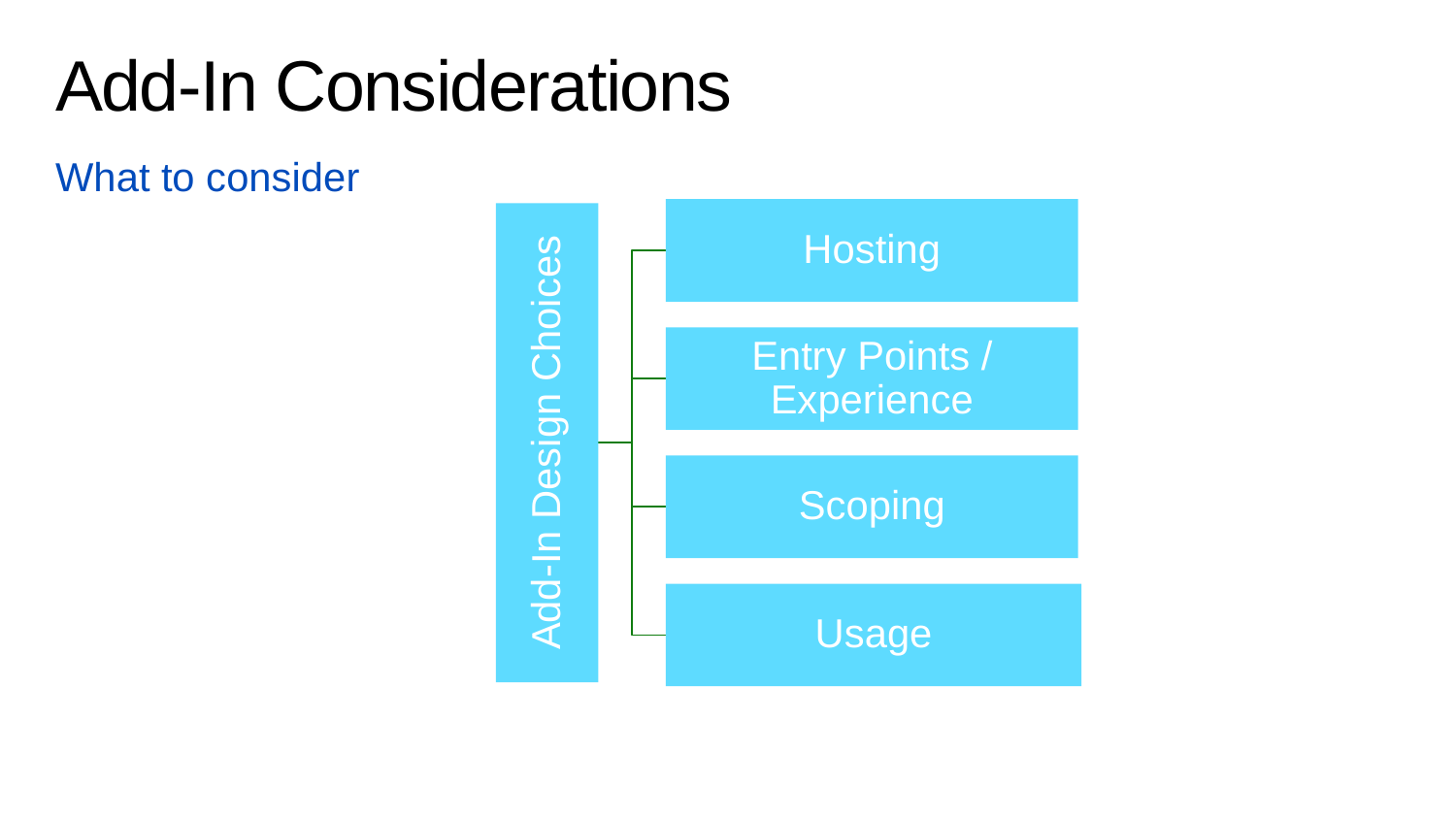

# Add-In Considerations
What to consider

Add-In Design Choices
Hosting
Entry Points / Experience
Scoping
Usage